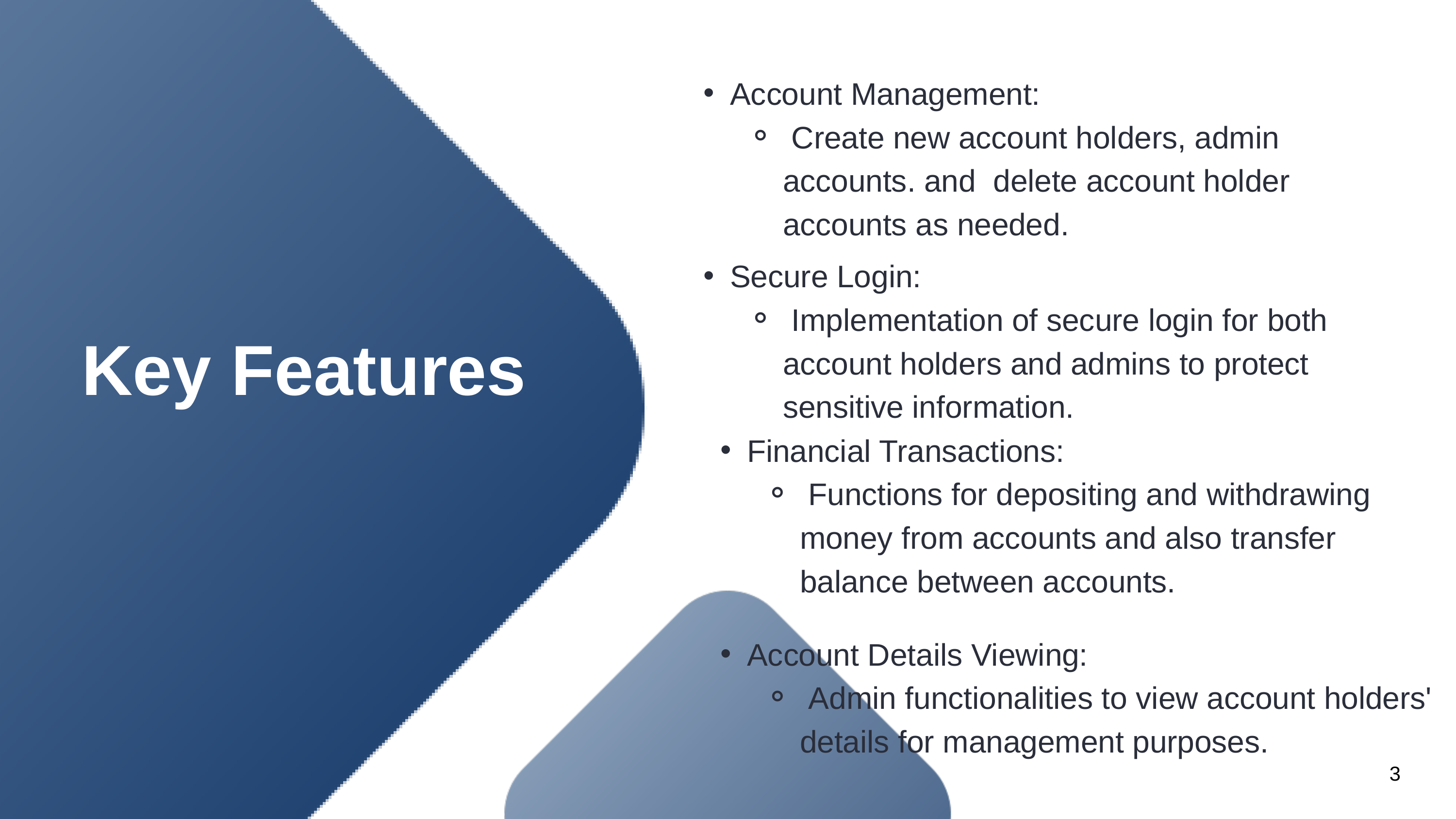

Account Management:
 Create new account holders, admin accounts. and  delete account holder accounts as needed.

Secure Login:
 Implementation of secure login for both account holders and admins to protect sensitive information.

Financial Transactions:
 Functions for depositing and withdrawing money from accounts and also transfer balance between accounts.

Account Details Viewing:
 Admin functionalities to view account holders' details for management purposes.

Key Features

3